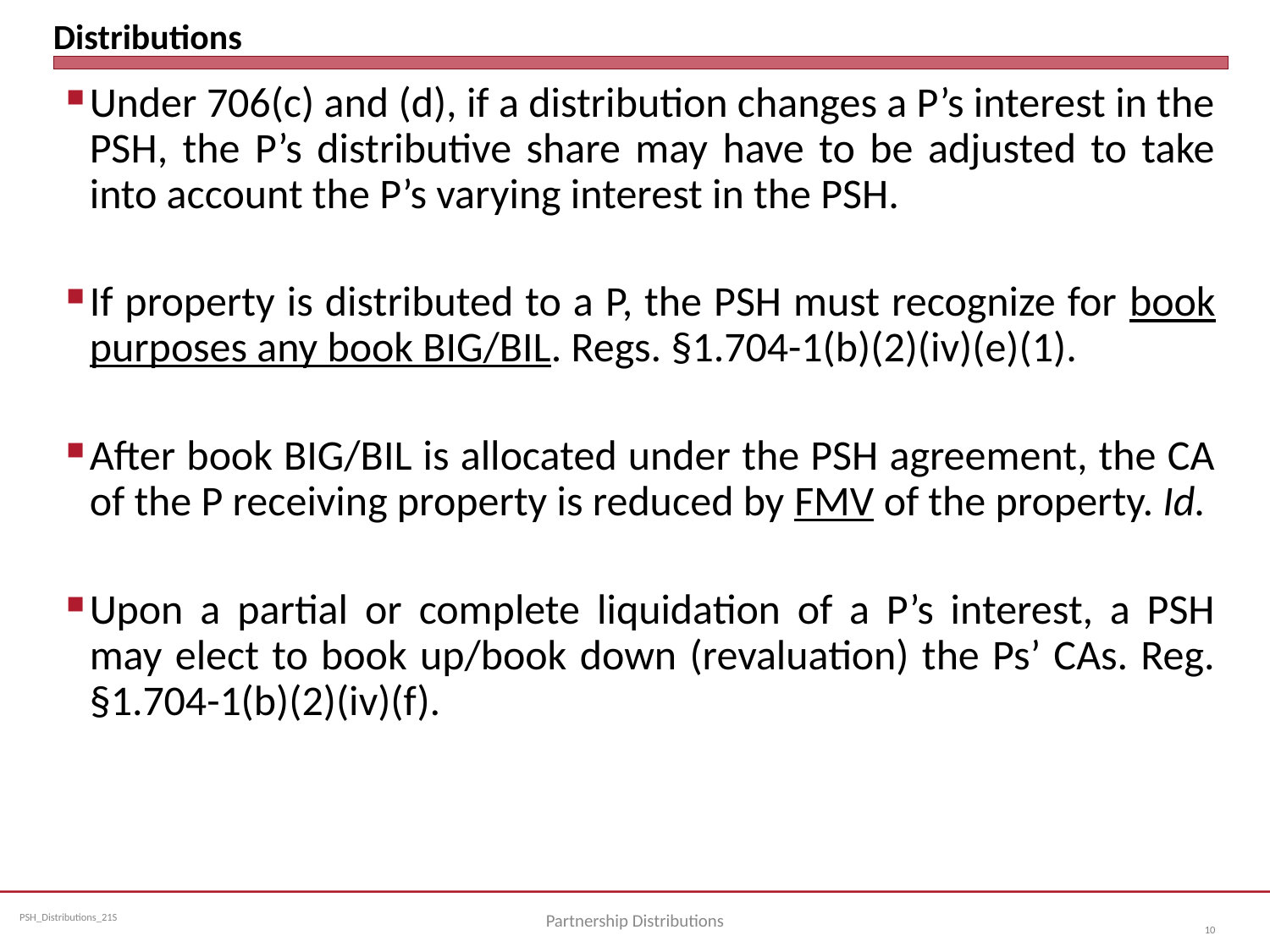

# Distributions
Under 706(c) and (d), if a distribution changes a P’s interest in the PSH, the P’s distributive share may have to be adjusted to take into account the P’s varying interest in the PSH.

If property is distributed to a P, the PSH must recognize for book purposes any book BIG/BIL. Regs. §1.704-1(b)(2)(iv)(e)(1).

After book BIG/BIL is allocated under the PSH agreement, the CA of the P receiving property is reduced by FMV of the property. Id.

Upon a partial or complete liquidation of a P’s interest, a PSH may elect to book up/book down (revaluation) the Ps’ CAs. Reg. §1.704-1(b)(2)(iv)(f).
Partnership Distributions

10